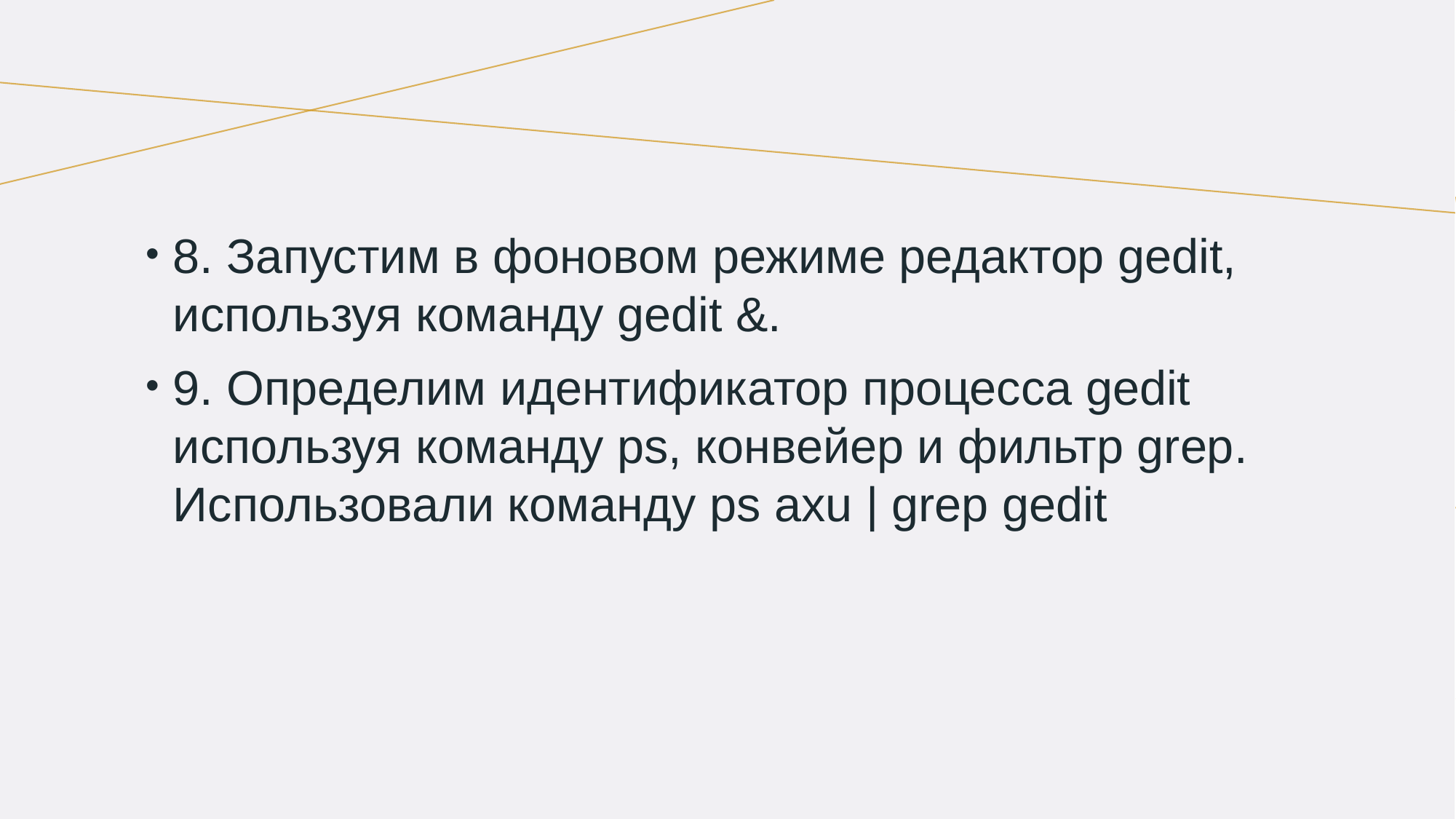

8. Запустим в фоновом режиме редактор gedit, используя команду gedit &.
9. Определим идентификатор процесса gedit используя команду ps, конвейер и фильтр grep. Использовали команду ps axu | grep gedit
#